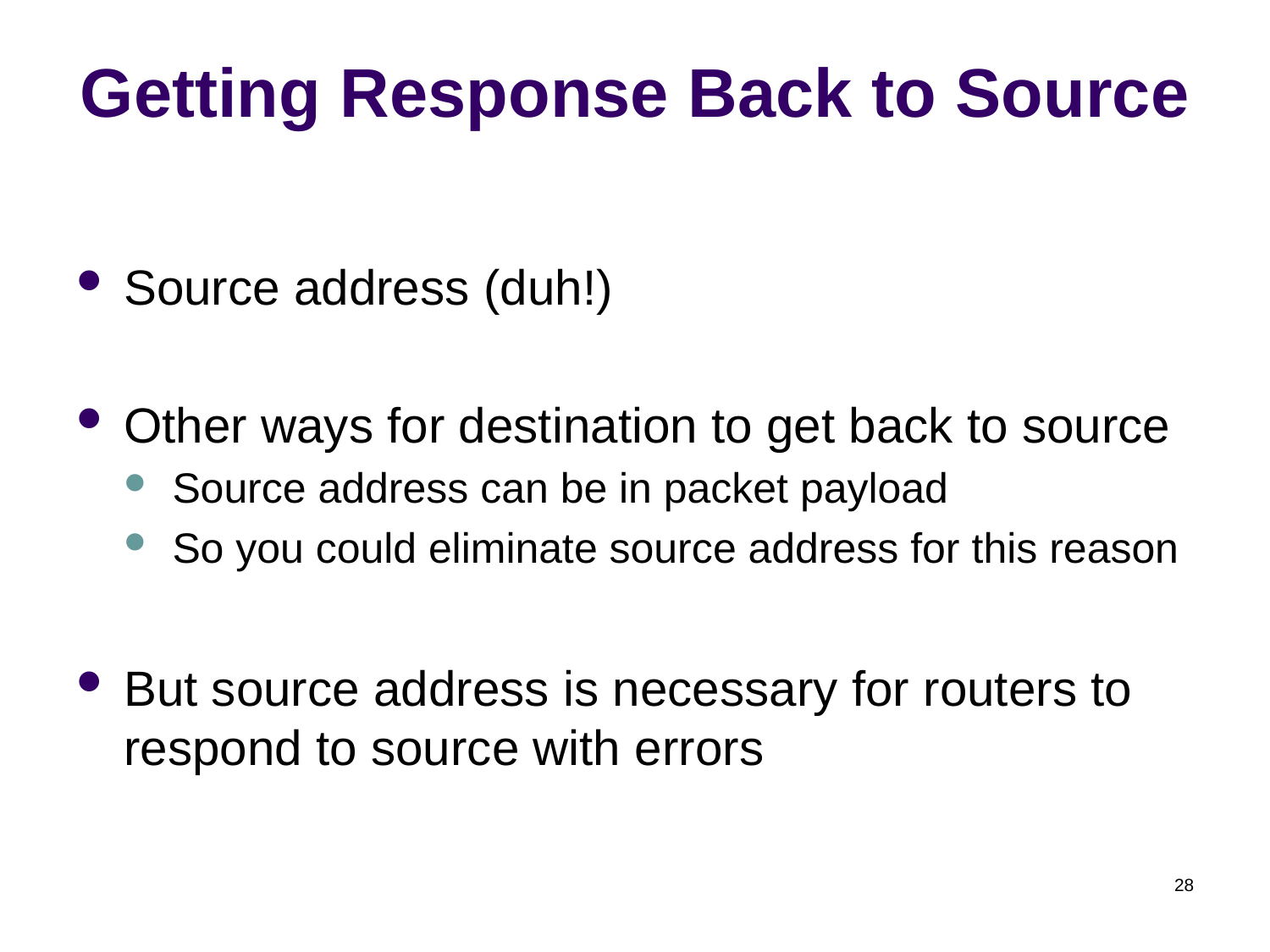

# Getting Response Back to Source

Source address (duh!)

Other ways for destination to get back to source
Source address can be in packet payload
So you could eliminate source address for this reason

But source address is necessary for routers to respond to source with errors

28